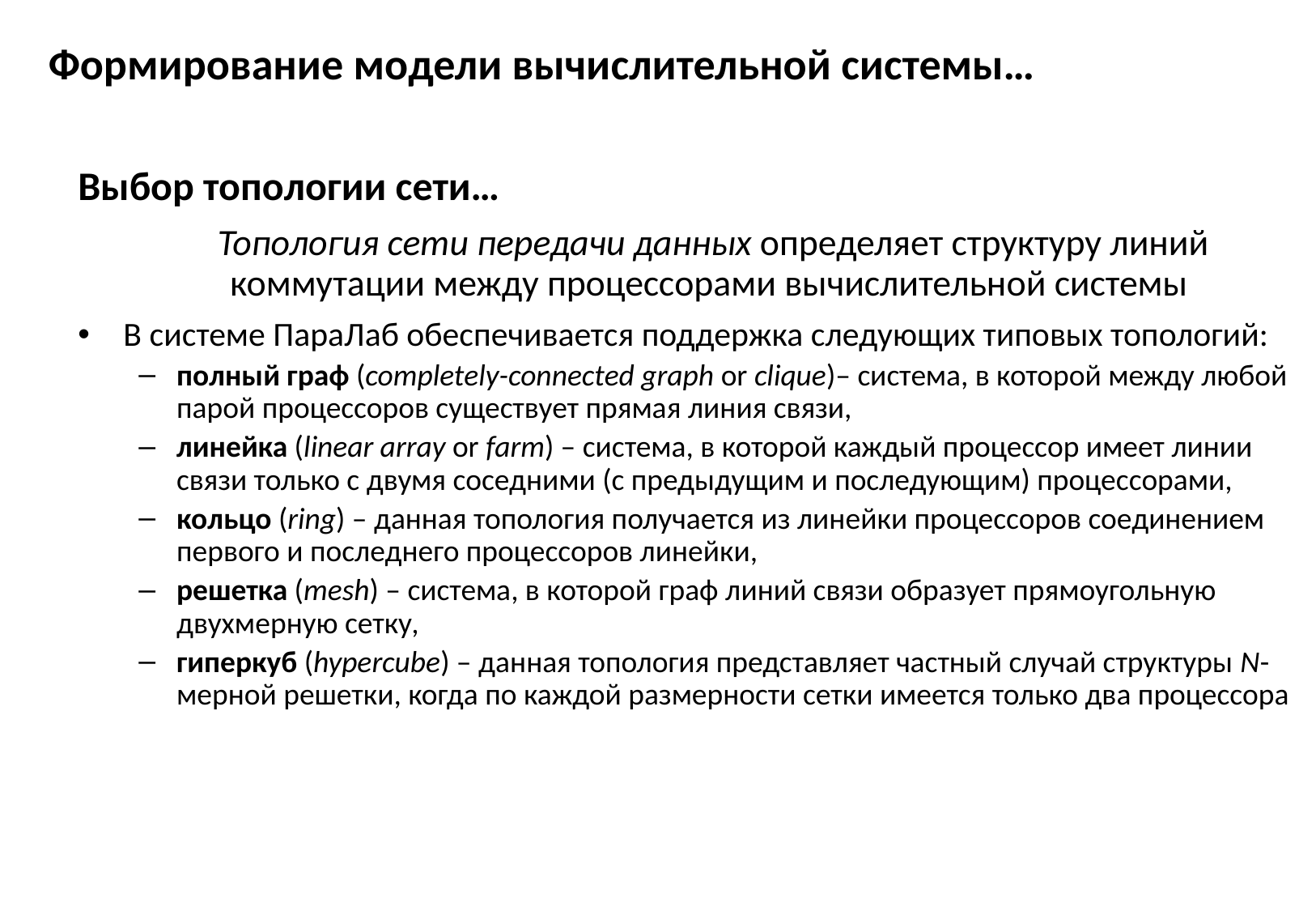

# Формирование модели вычислительной системы…
Выбор топологии сети…
	Топология сети передачи данных определяет структуру линий коммутации между процессорами вычислительной системы
В системе ПараЛаб обеспечивается поддержка следующих типовых топологий:
полный граф (completely-connected graph or clique)– система, в которой между любой парой процессоров существует прямая линия связи,
линейка (linear array or farm) – система, в которой каждый процессор имеет линии связи только с двумя соседними (с предыдущим и последующим) процессорами,
кольцо (ring) – данная топология получается из линейки процессоров соединением первого и последнего процессоров линейки,
решетка (mesh) – система, в которой граф линий связи образует прямоугольную двухмерную сетку,
гиперкуб (hypercube) – данная топология представляет частный случай структуры N-мерной решетки, когда по каждой размерности сетки имеется только два процессора